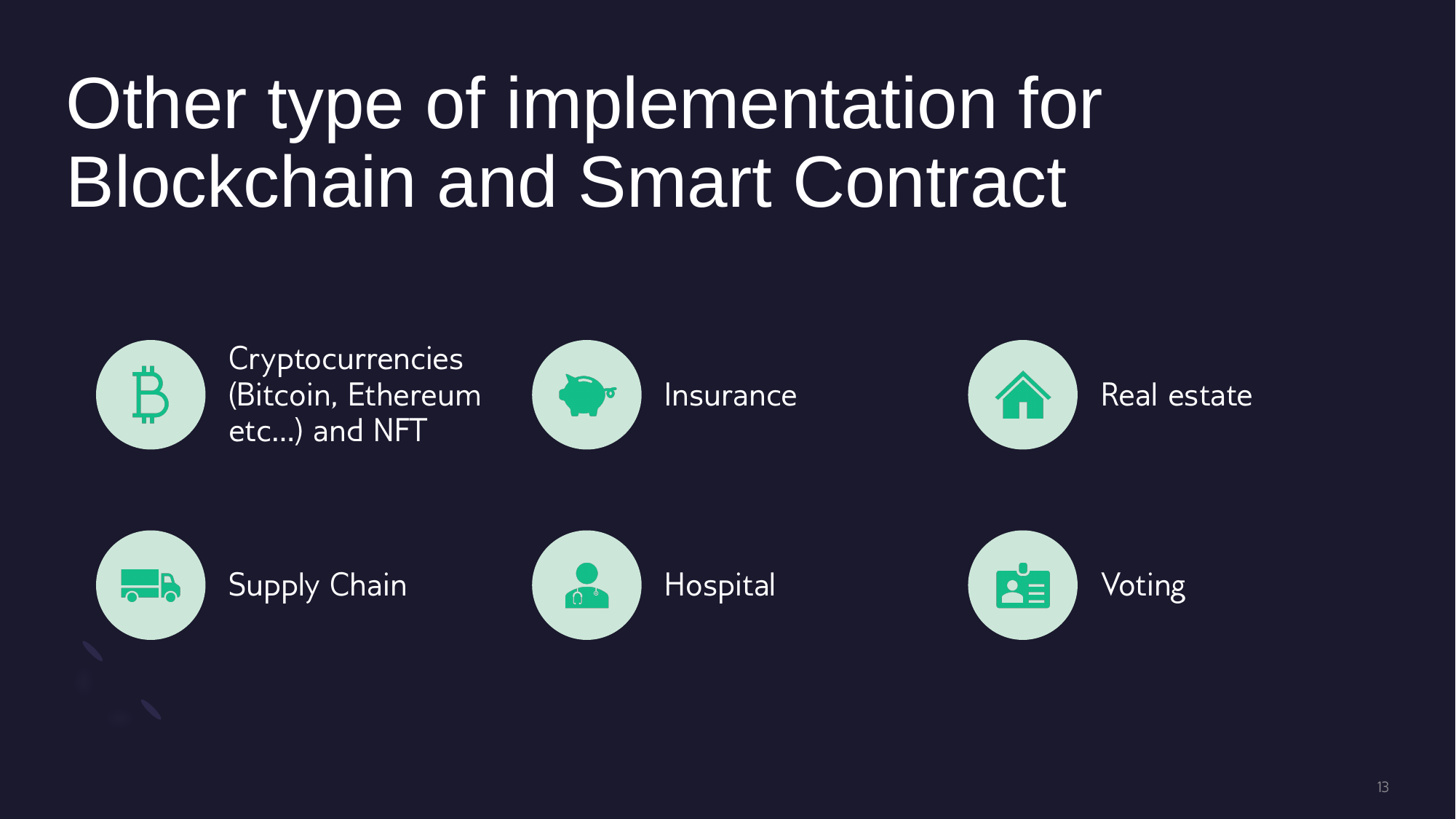

# Other type of implementation for Blockchain and Smart Contract
Cryptocurrencies (Bitcoin, Ethereum etc…) and NFT
Insurance
Real estate
Supply Chain
Hospital
Voting
13